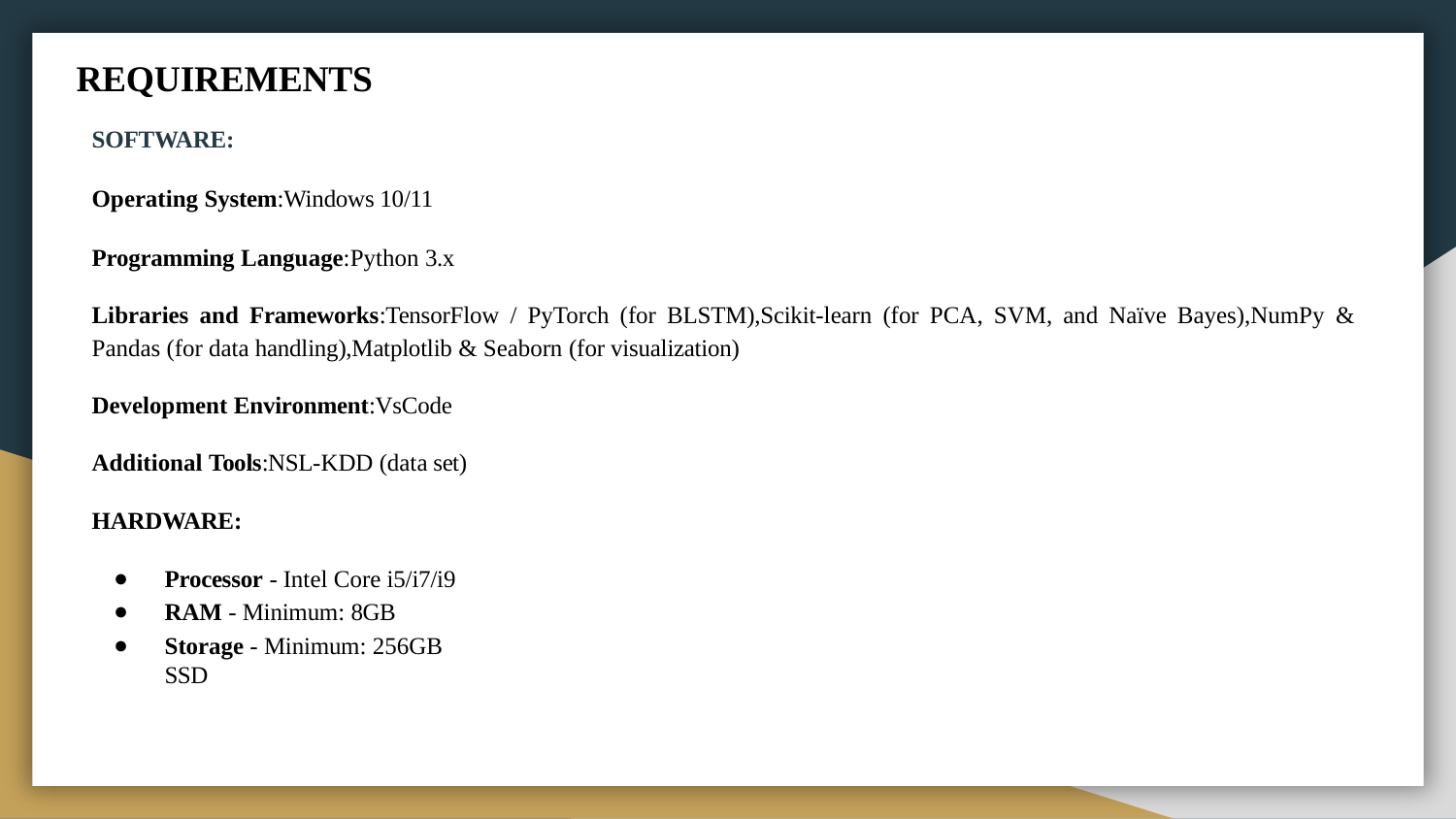

# REQUIREMENTS
SOFTWARE:

Operating System:Windows 10/11

Programming Language:Python 3.x
Libraries and Frameworks:TensorFlow / PyTorch (for BLSTM),Scikit-learn (for PCA, SVM, and Naïve Bayes),NumPy & Pandas (for data handling),Matplotlib & Seaborn (for visualization)
Development Environment:VsCode Additional Tools:NSL-KDD (data set) HARDWARE:

Processor - Intel Core i5/i7/i9
RAM - Minimum: 8GB
Storage - Minimum: 256GB SSD